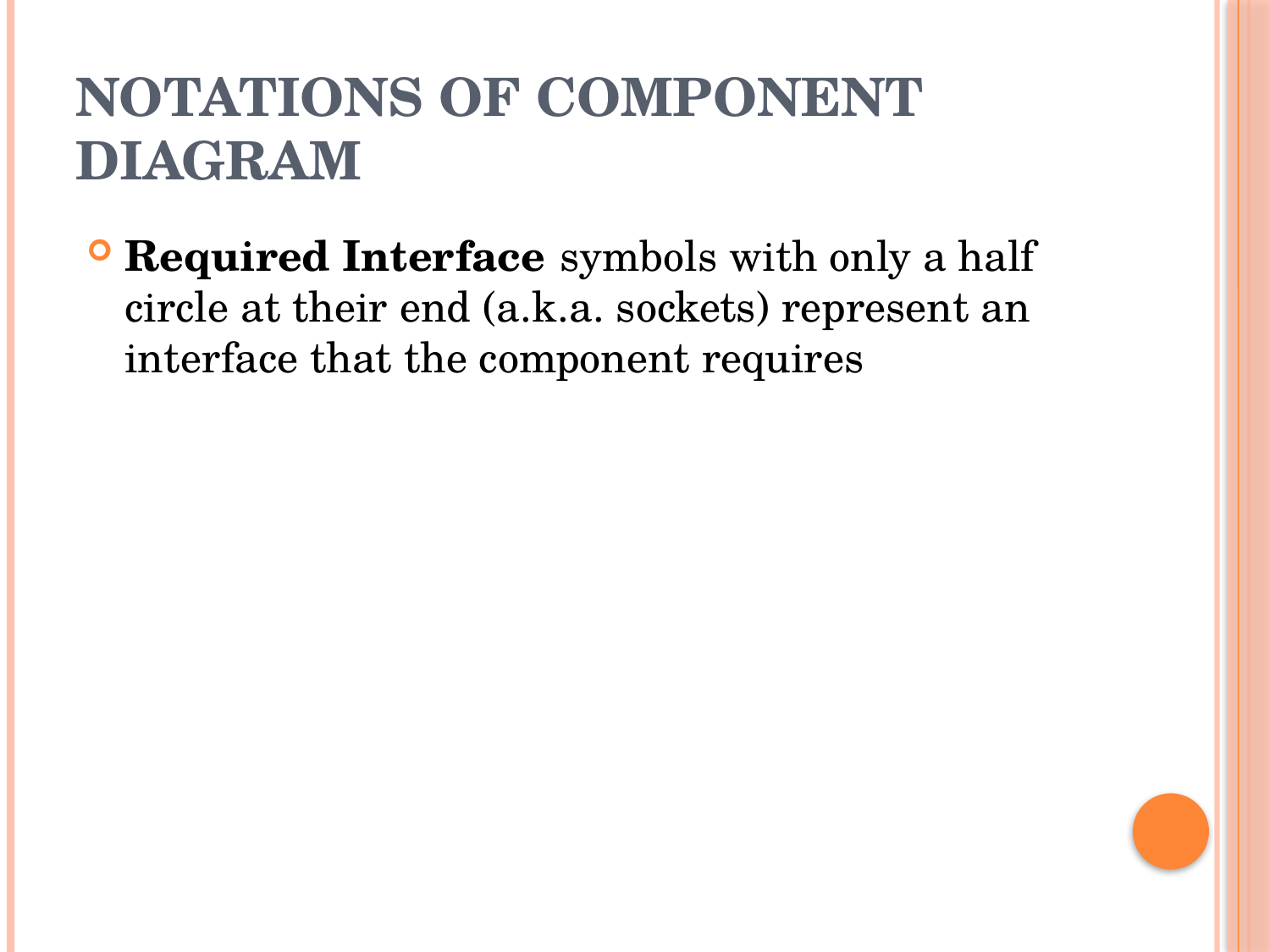

# Notations of component Diagram
Required Interface symbols with only a half circle at their end (a.k.a. sockets) represent an interface that the component requires